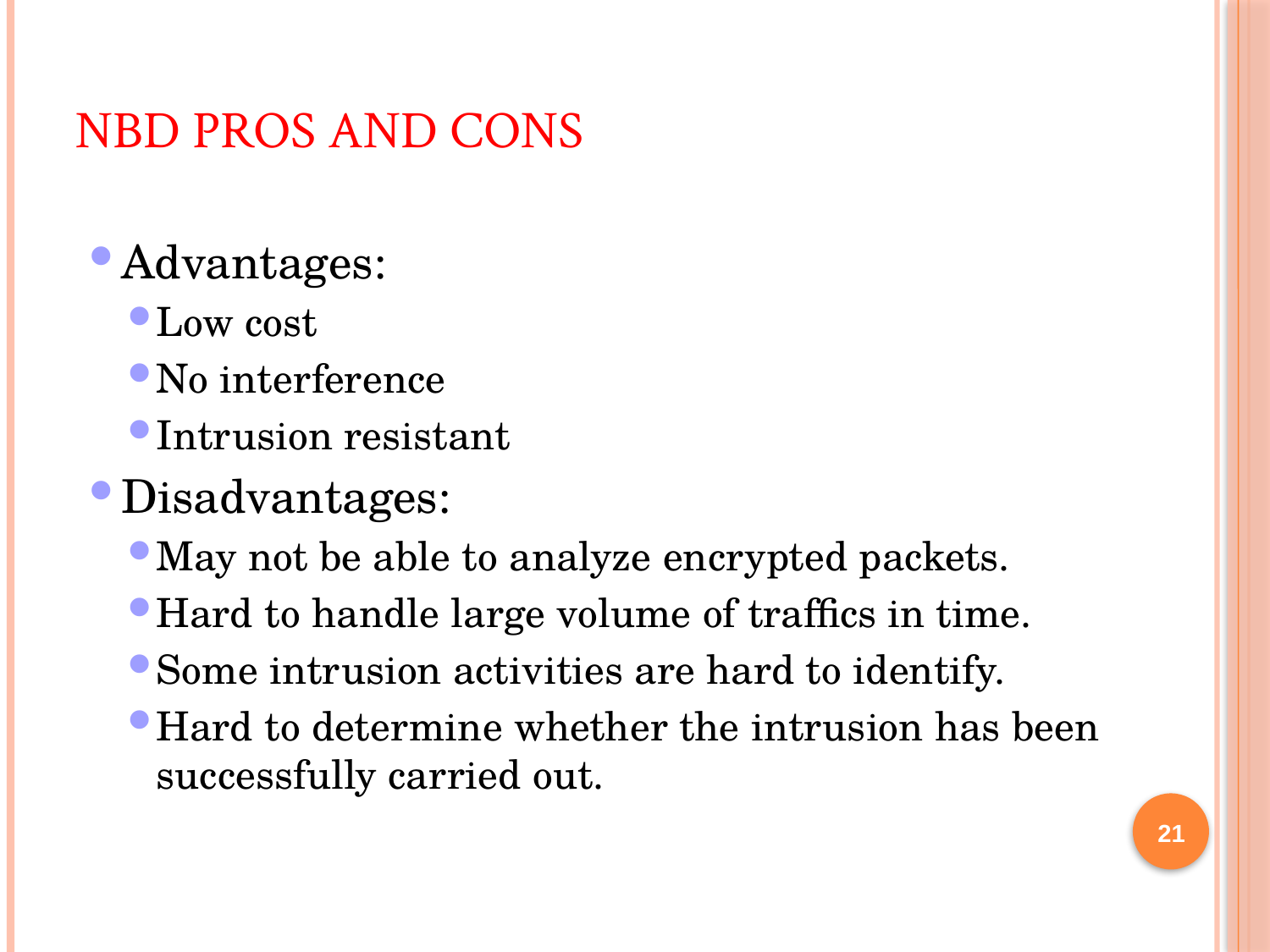

# NBD Pros and Cons
Advantages:
Low cost
No interference
Intrusion resistant
Disadvantages:
May not be able to analyze encrypted packets.
Hard to handle large volume of traffics in time.
Some intrusion activities are hard to identify.
Hard to determine whether the intrusion has been successfully carried out.
21